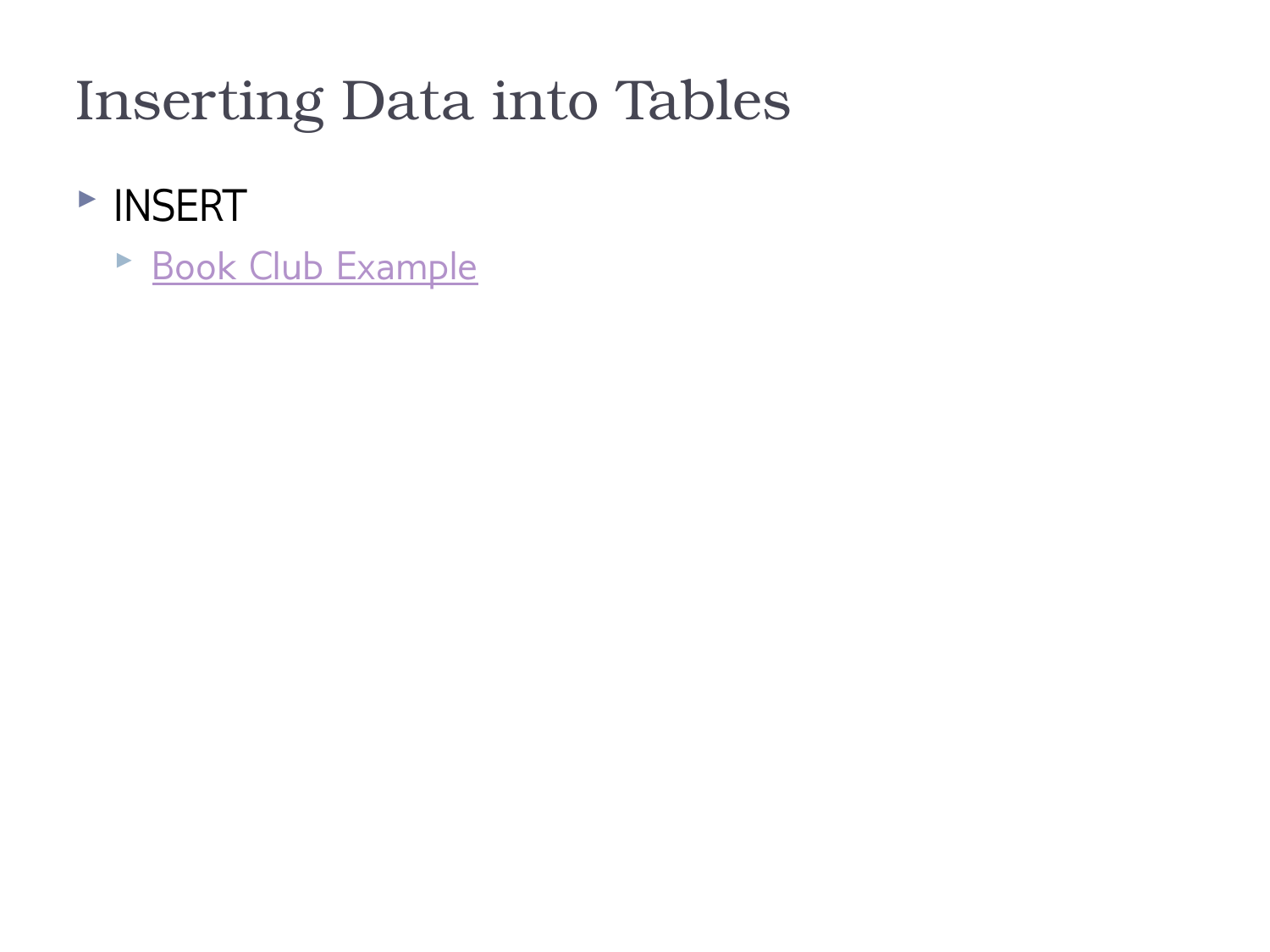

# Inserting Data into Tables
INSERT
Book Club Example